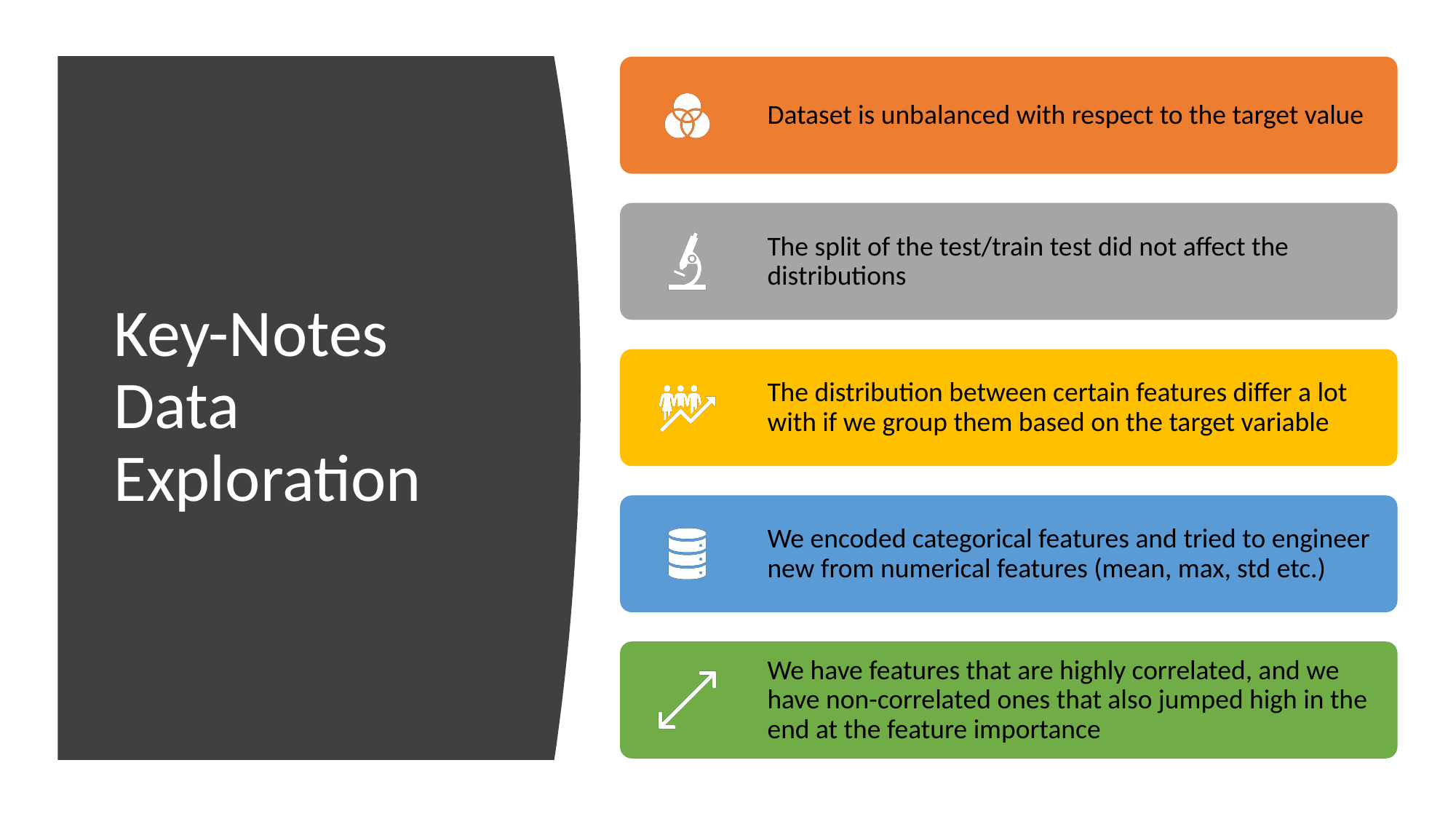

Dataset is unbalanced with respect to the target value
The split of the test/train test did not affect the distributions
The distribution between certain features differ a lot with if we group them based on the target variable
We encoded categorical features and tried to engineer new from numerical features (mean, max, std etc.)
We have features that are highly correlated, and we have non-correlated ones that also jumped high in the end at the feature importance

# Key-Notes Data Exploration